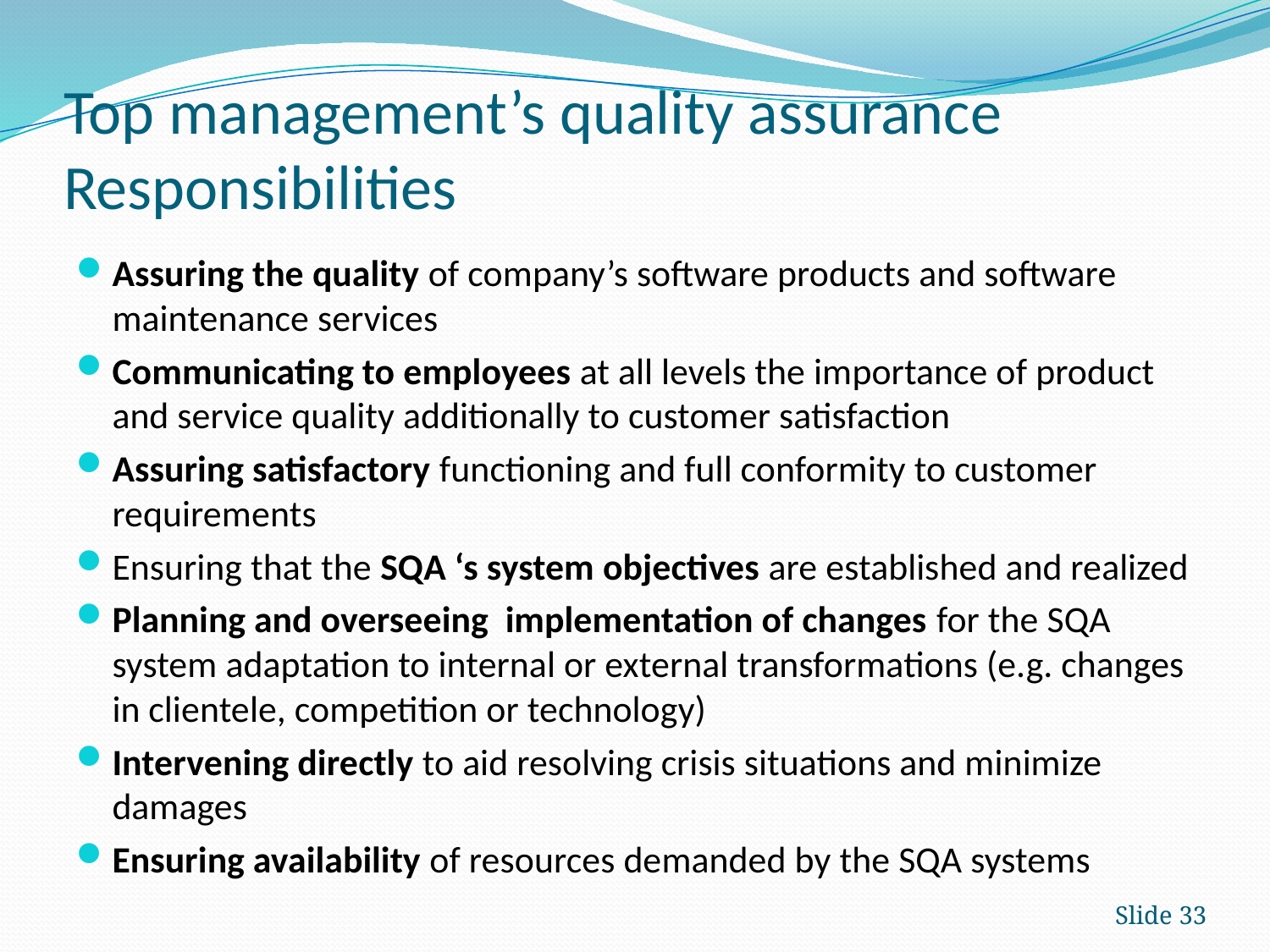

# Top management’s quality assurance Responsibilities
Assuring the quality of company’s software products and software maintenance services
Communicating to employees at all levels the importance of product and service quality additionally to customer satisfaction
Assuring satisfactory functioning and full conformity to customer requirements
Ensuring that the SQA ‘s system objectives are established and realized
Planning and overseeing  implementation of changes for the SQA system adaptation to internal or external transformations (e.g. changes in clientele, competition or technology)
Intervening directly to aid resolving crisis situations and minimize damages
Ensuring availability of resources demanded by the SQA systems
Slide 33